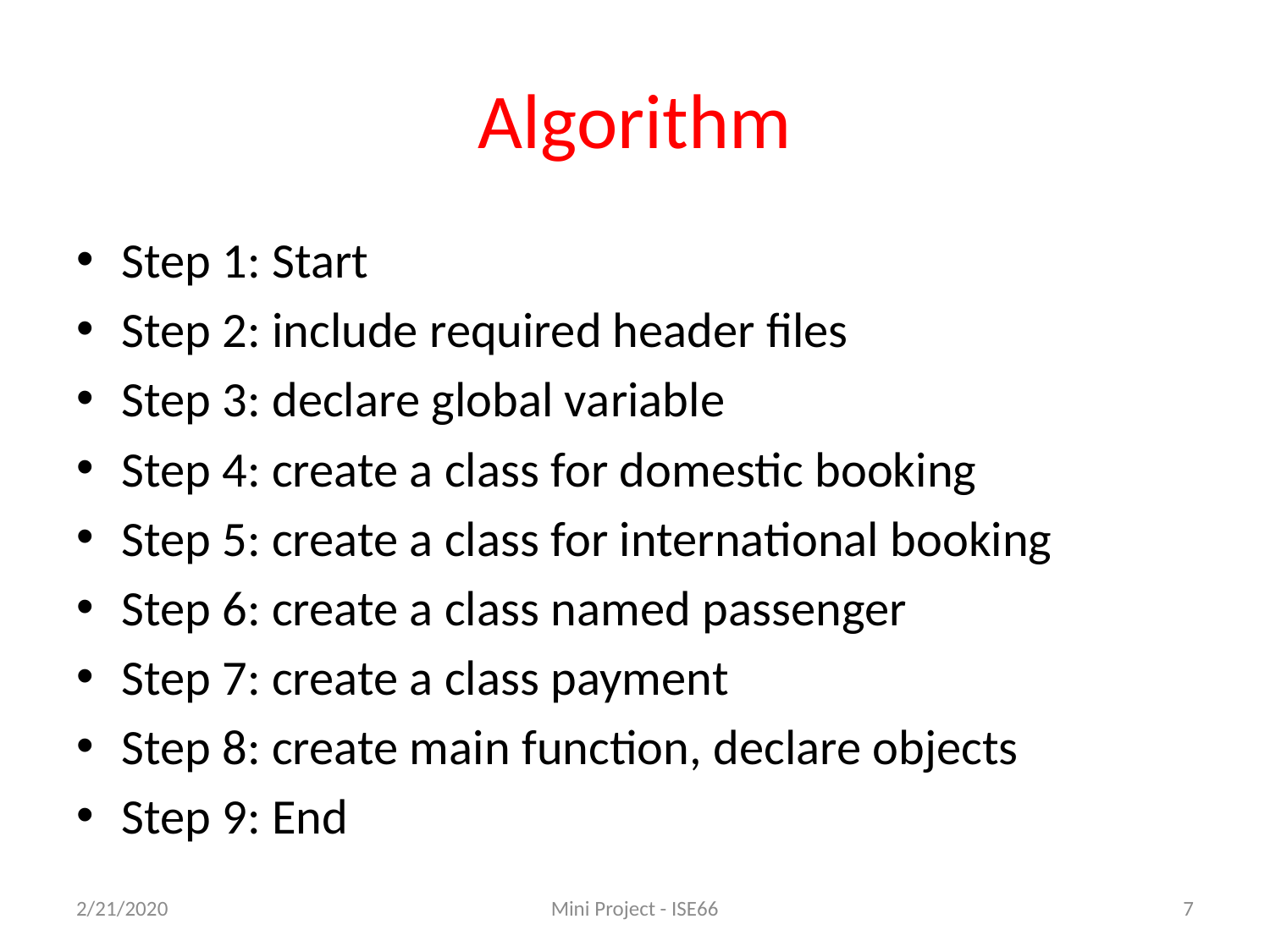

# Algorithm
Step 1: Start
Step 2: include required header files
Step 3: declare global variable
Step 4: create a class for domestic booking
Step 5: create a class for international booking
Step 6: create a class named passenger
Step 7: create a class payment
Step 8: create main function, declare objects
Step 9: End

2/21/2020
Mini Project - ISE66
7